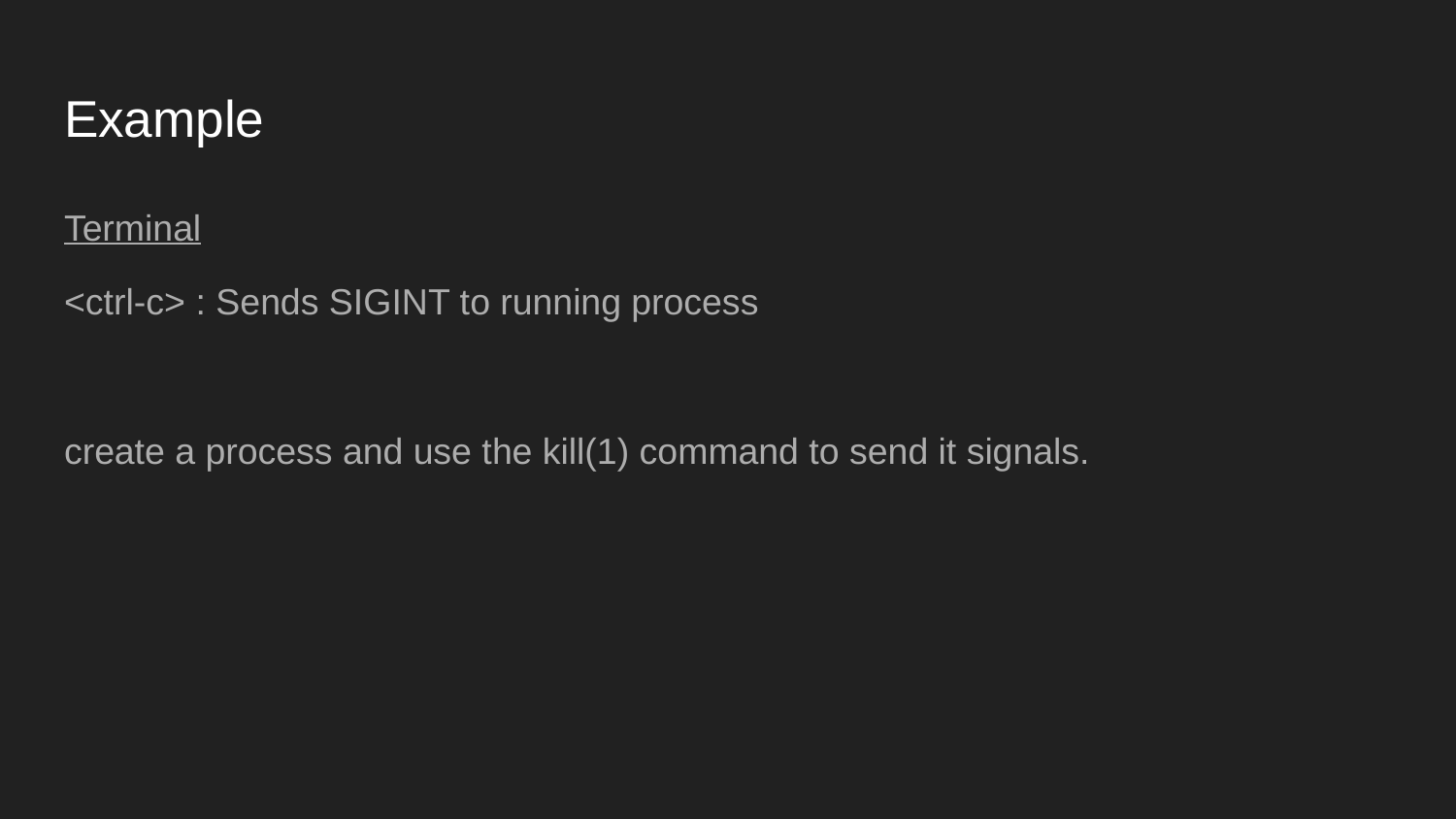

# Example
Terminal
<ctrl-c> : Sends SIGINT to running process

create a process and use the kill(1) command to send it signals.